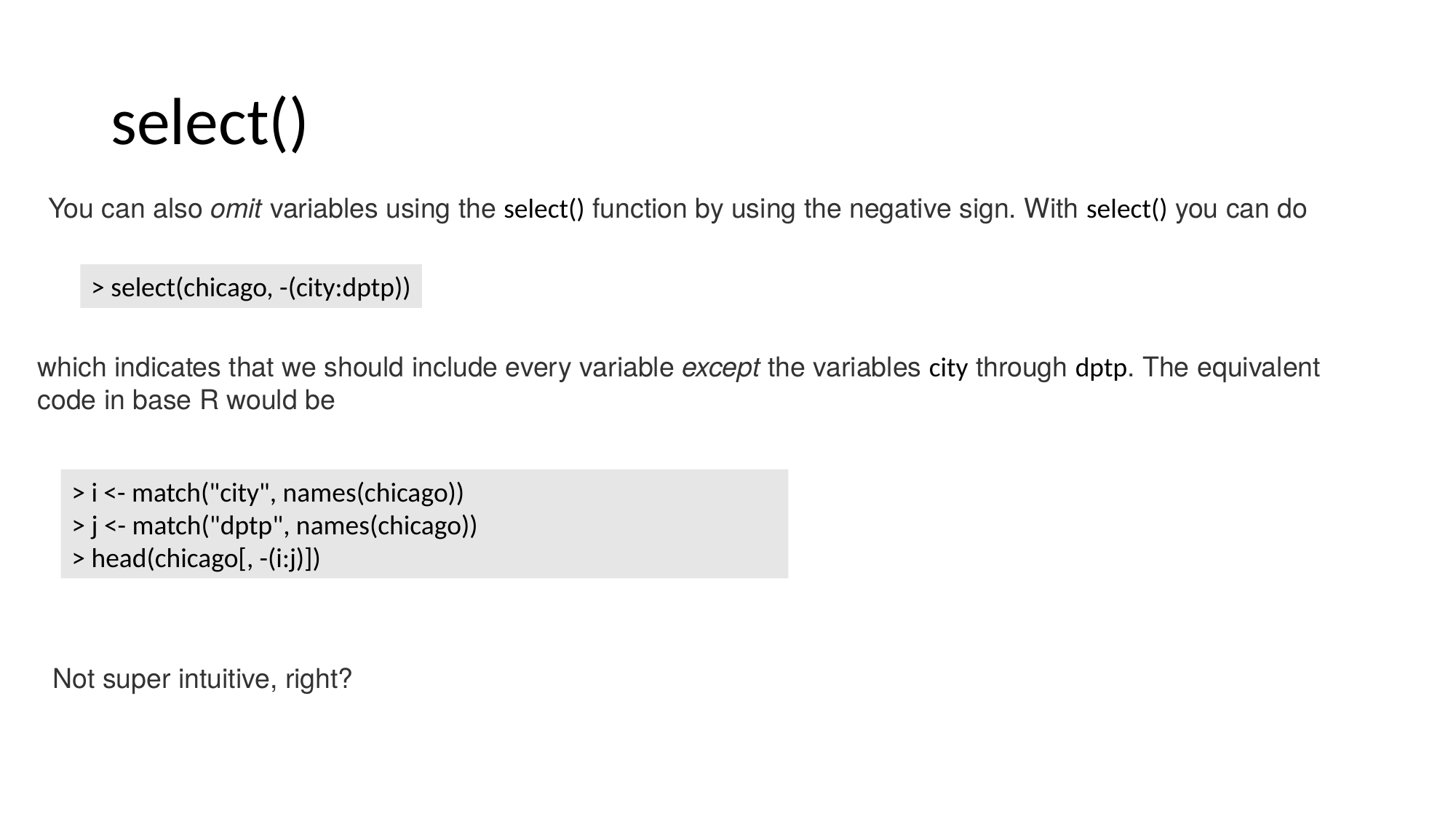

# select()
You can also omit variables using the select() function by using the negative sign. With select() you can do
> select(chicago, -(city:dptp))
which indicates that we should include every variable except the variables city through dptp. The equivalent code in base R would be
> i <- match("city", names(chicago))
> j <- match("dptp", names(chicago))
> head(chicago[, -(i:j)])
Not super intuitive, right?